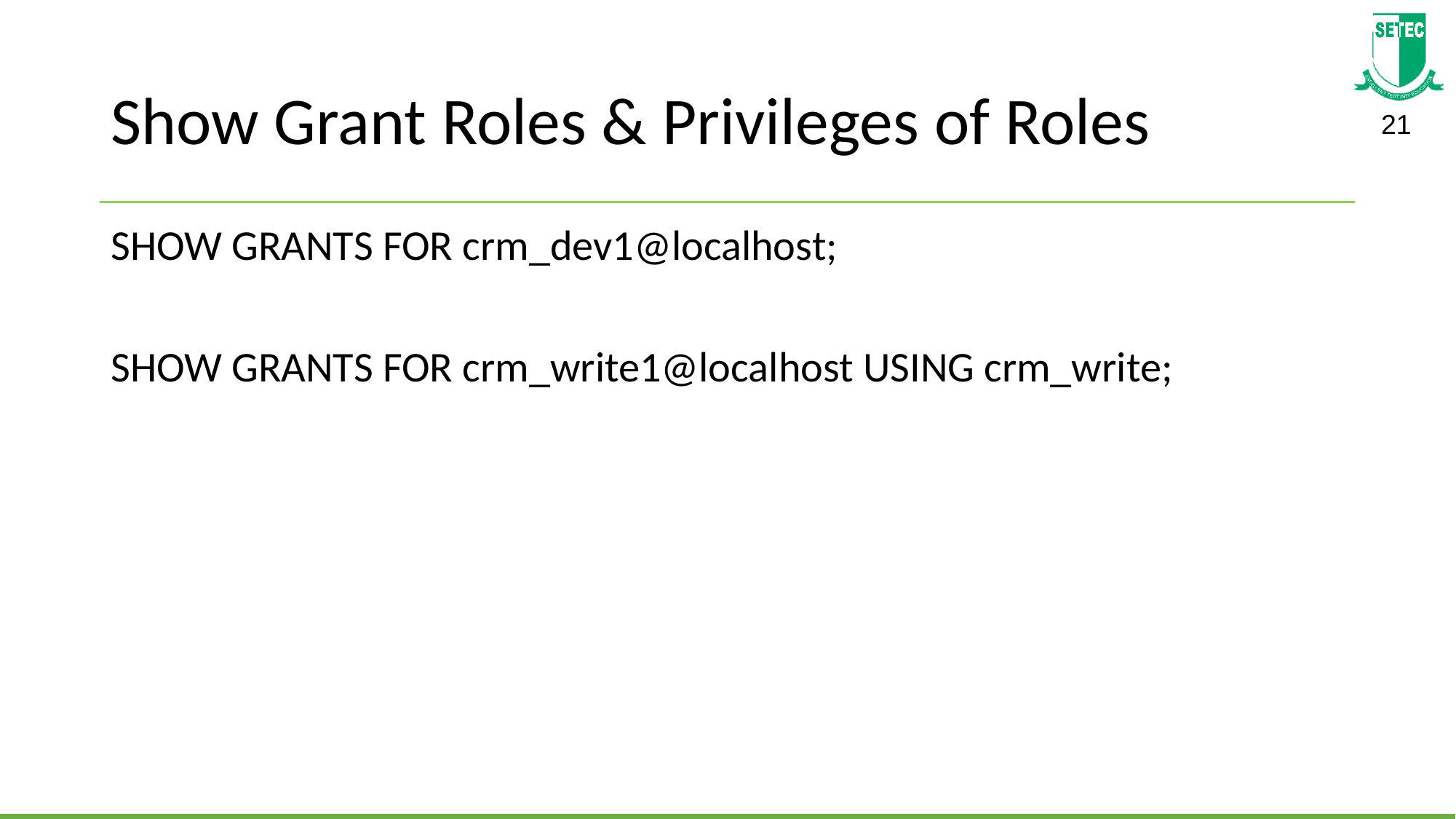

# Show Grant Roles & Privileges of Roles
SHOW GRANTS FOR crm_dev1@localhost;

SHOW GRANTS FOR crm_write1@localhost USING crm_write;